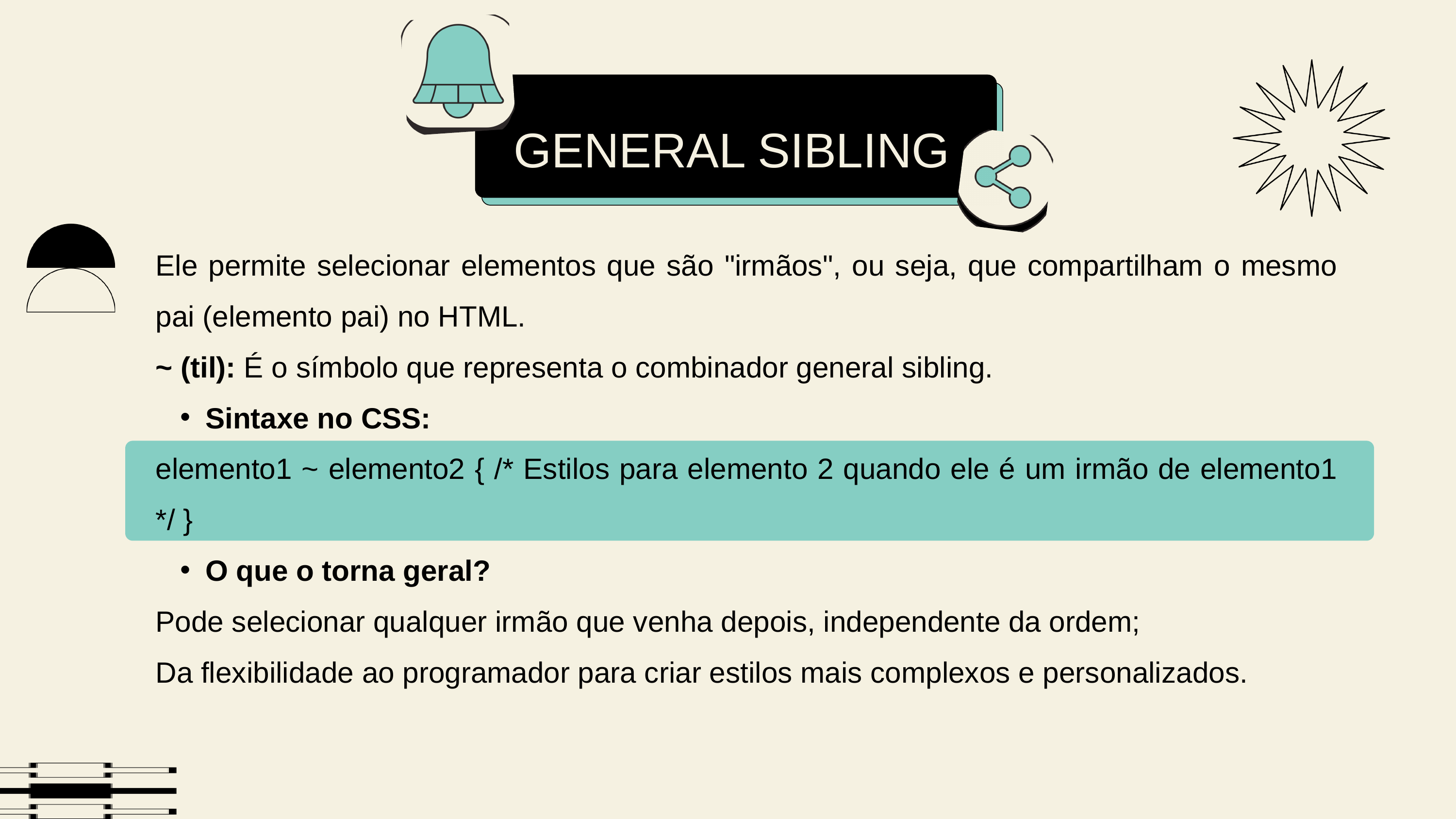

GENERAL SIBLING

Ele permite selecionar elementos que são "irmãos", ou seja, que compartilham o mesmo pai (elemento pai) no HTML.
~ (til): É o símbolo que representa o combinador general sibling.
Sintaxe no CSS:
elemento1 ~ elemento2 { /* Estilos para elemento 2 quando ele é um irmão de elemento1 */ }
O que o torna geral?
Pode selecionar qualquer irmão que venha depois, independente da ordem;
Da flexibilidade ao programador para criar estilos mais complexos e personalizados.